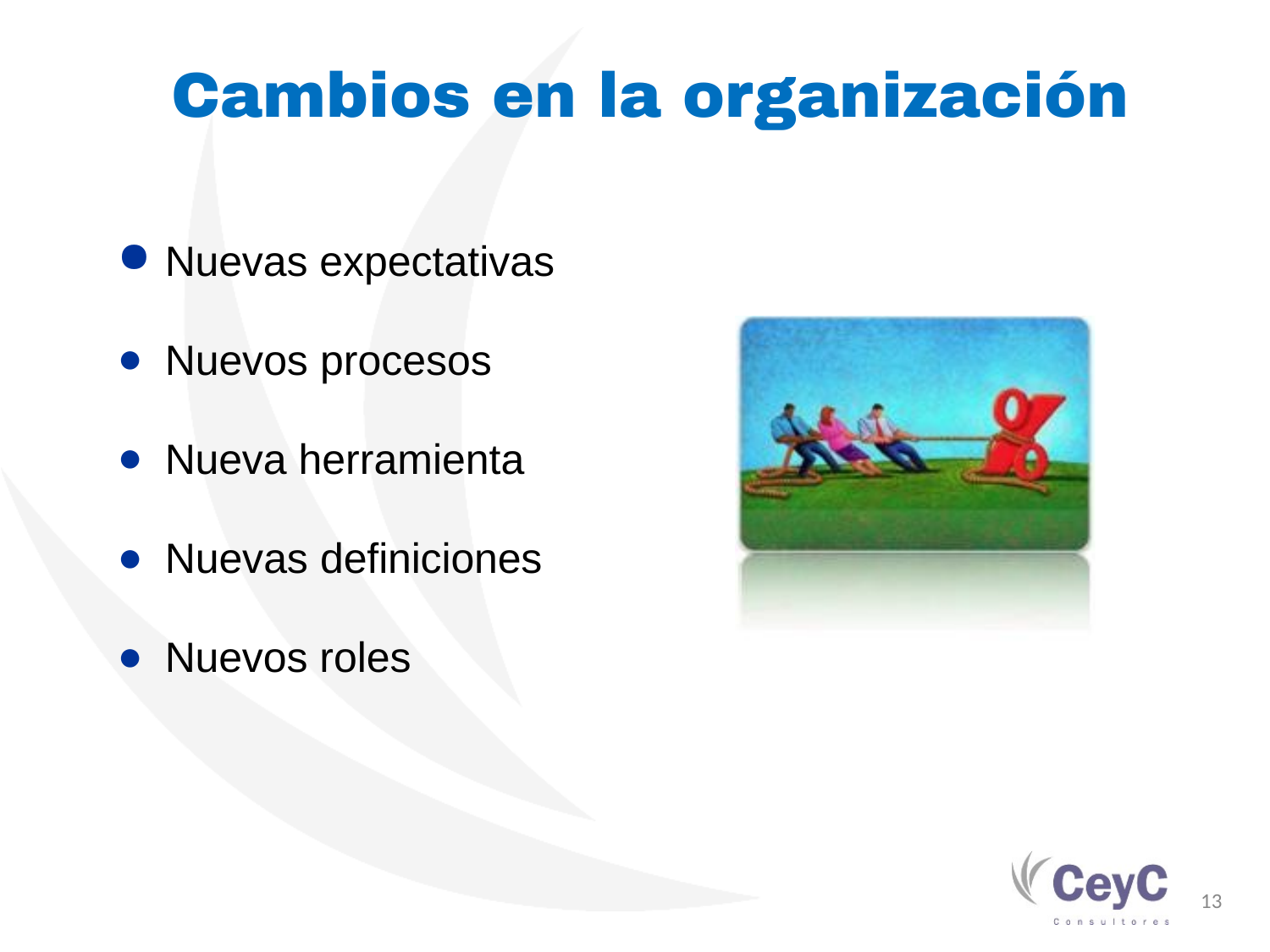

# Cambios en la organización
Nuevas expectativas

Nuevos procesos

Nueva herramienta

Nuevas definiciones

Nuevos roles

13